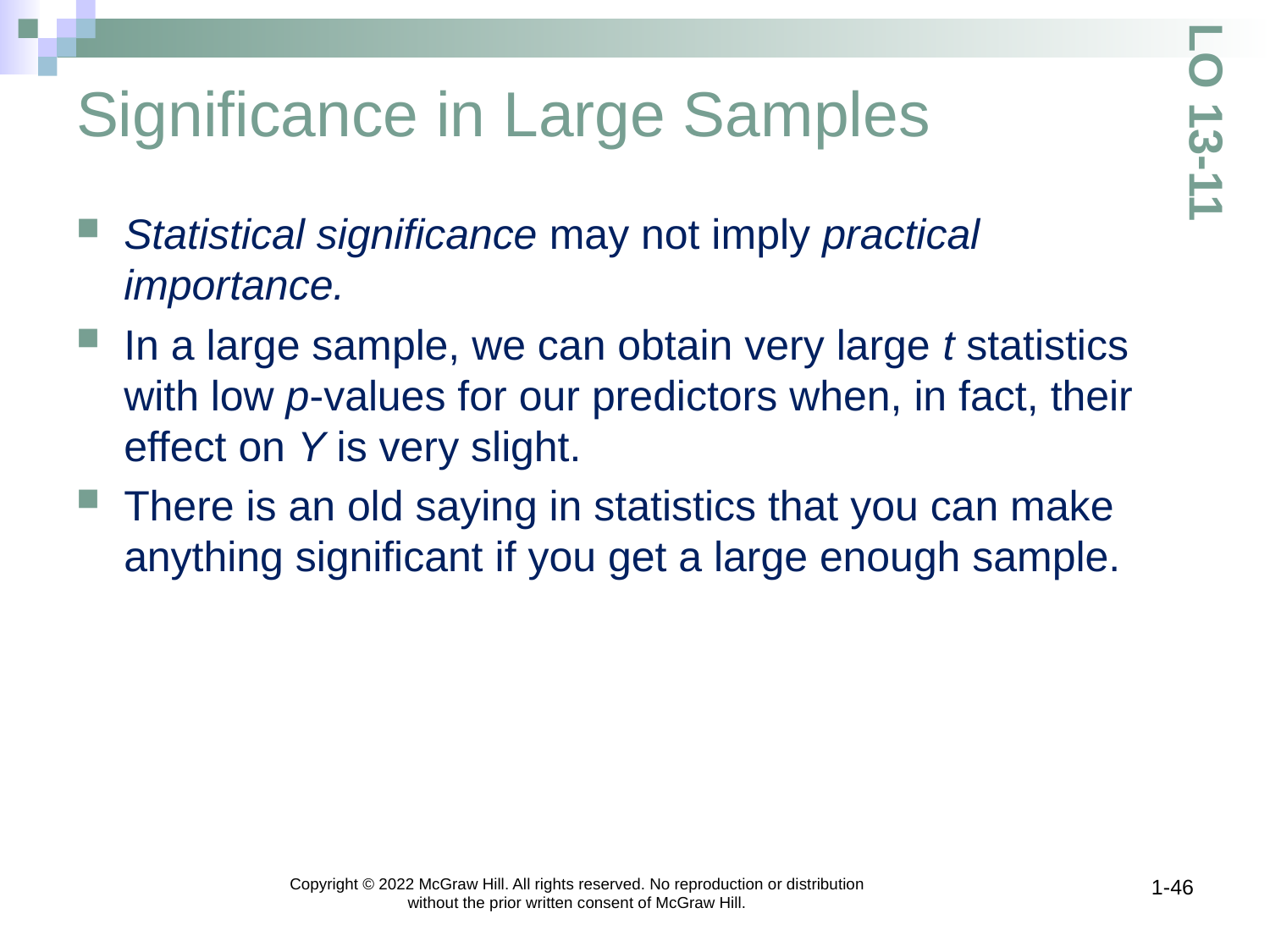

# Significance in Large Samples
LO 13-11
Statistical significance may not imply practical importance.
In a large sample, we can obtain very large t statistics with low p-values for our predictors when, in fact, their effect on Y is very slight.
There is an old saying in statistics that you can make anything significant if you get a large enough sample.
Copyright © 2022 McGraw Hill. All rights reserved. No reproduction or distribution without the prior written consent of McGraw Hill.
1-46